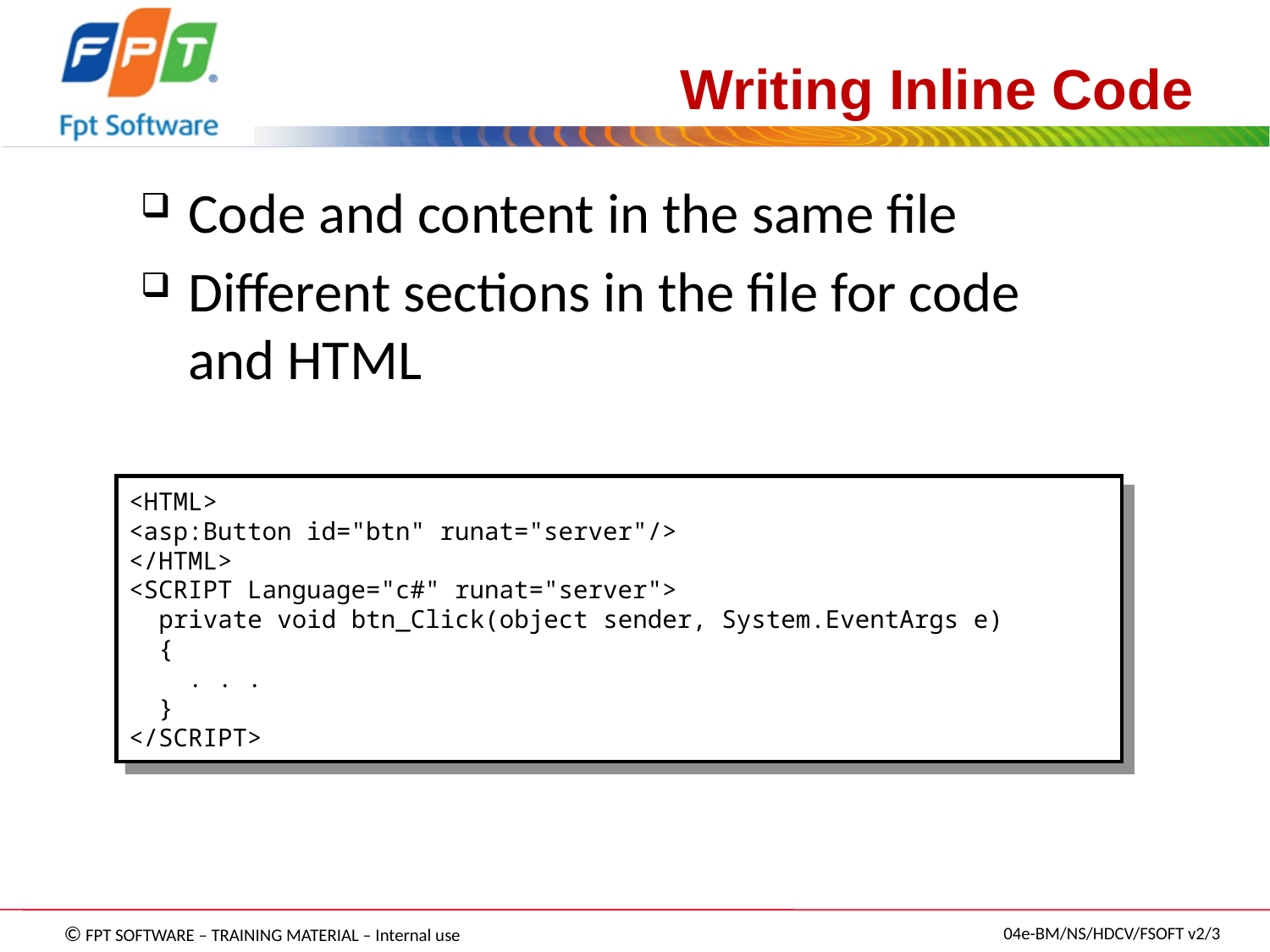

# Writing Inline Code
Code and content in the same file
Different sections in the file for code and HTML
<HTML>
<asp:Button id="btn" runat="server"/>
</HTML>
<SCRIPT Language="c#" runat="server">
  private void btn_Click(object sender, System.EventArgs e)
  {
    . . .
  }
</SCRIPT>